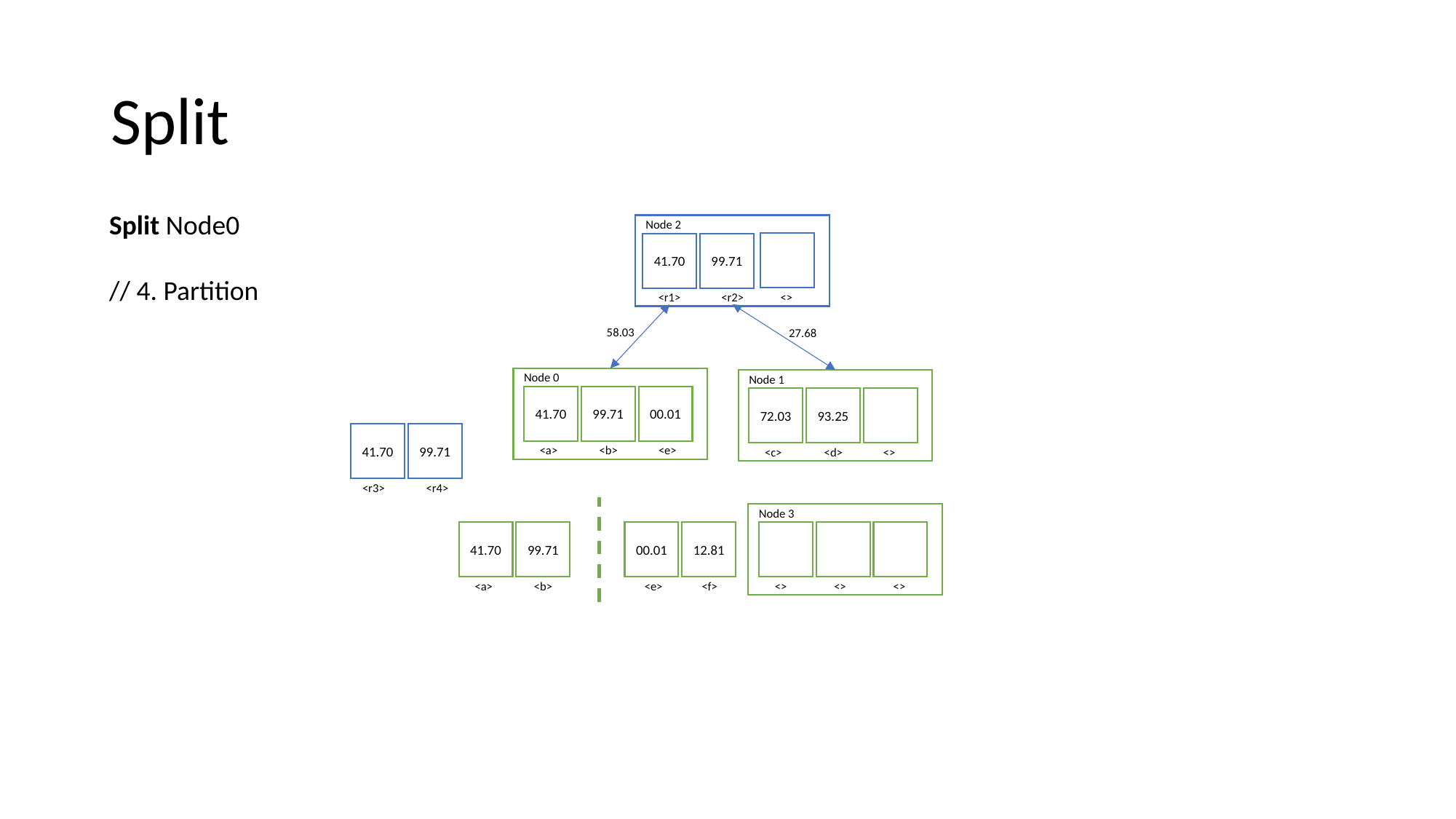

# Split
Split Node0

// 4. Partition

Node 2

41.70
99.71
<r2>
<>
<r1>
58.03
27.68

Node 0

Node 1
41.70
99.71
00.01
72.03
93.25

41.70
99.71
<a>
<b>
<e>
<c>
<d>
<>
<r3>
<r4>

Node 3
41.70
99.71
00.01
12.81

<a>
<b>
<e>
<f>
<>
<>
<>